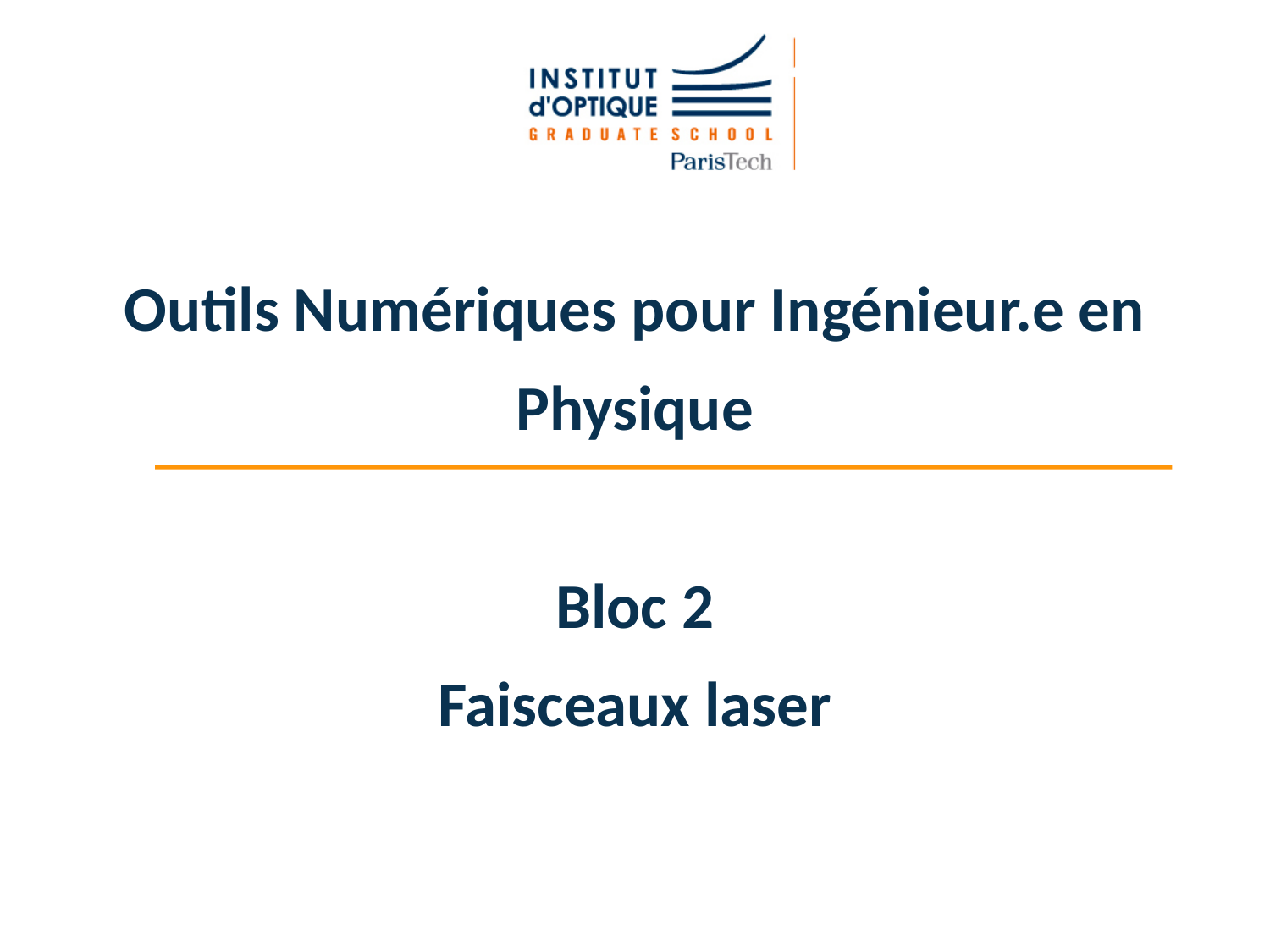

# Outils Numériques pour Ingénieur.e en Physique Bloc 2 Faisceaux laser